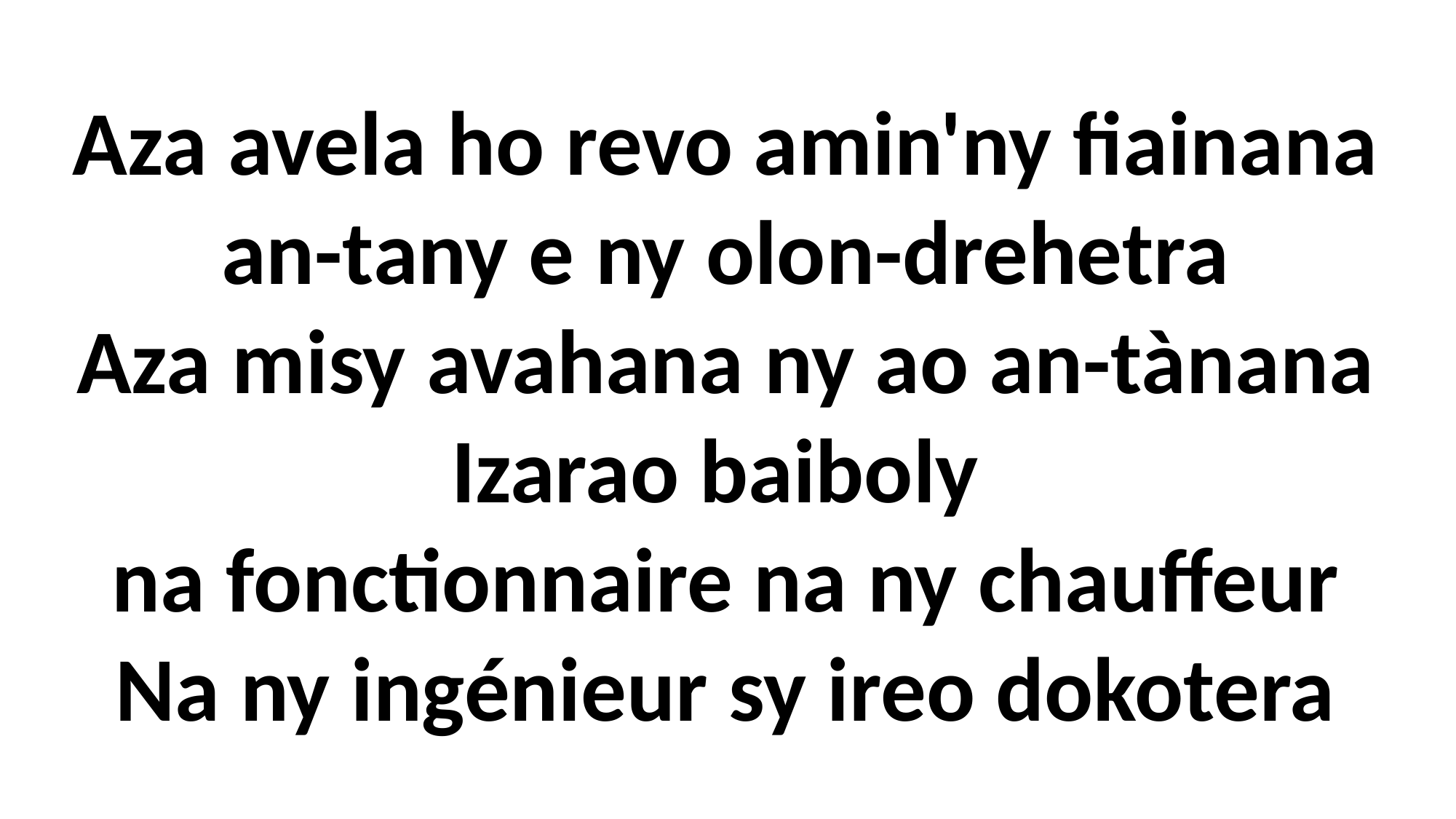

Aza avela ho revo amin'ny fiainana an-tany e ny olon-drehetra
Aza misy avahana ny ao an-tànana
Izarao baiboly
na fonctionnaire na ny chauffeur
Na ny ingénieur sy ireo dokotera